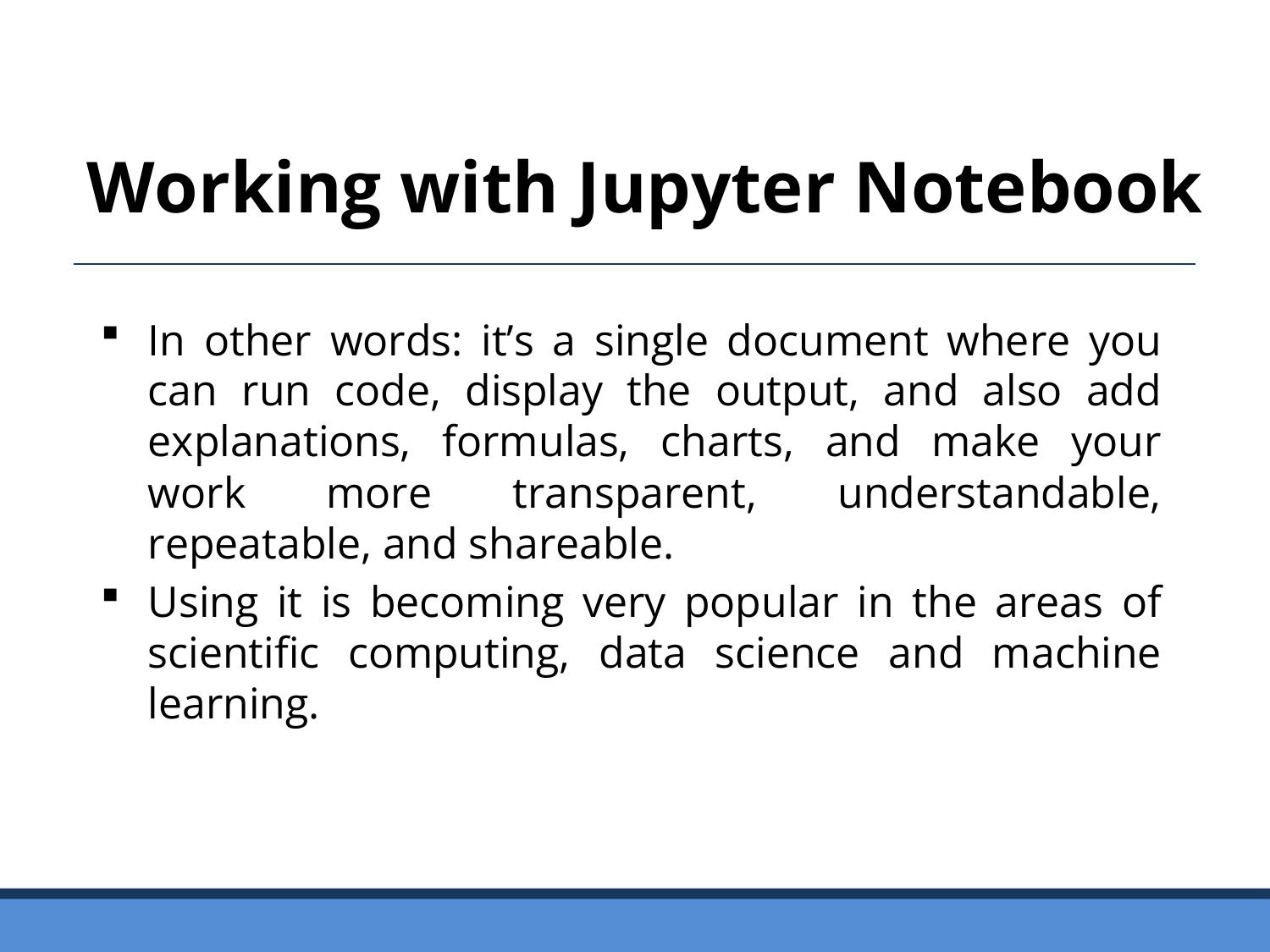

Working with Jupyter Notebook
In other words: it’s a single document where you can run code, display the output, and also add explanations, formulas, charts, and make your work more transparent, understandable, repeatable, and shareable.
Using it is becoming very popular in the areas of scientific computing, data science and machine learning.